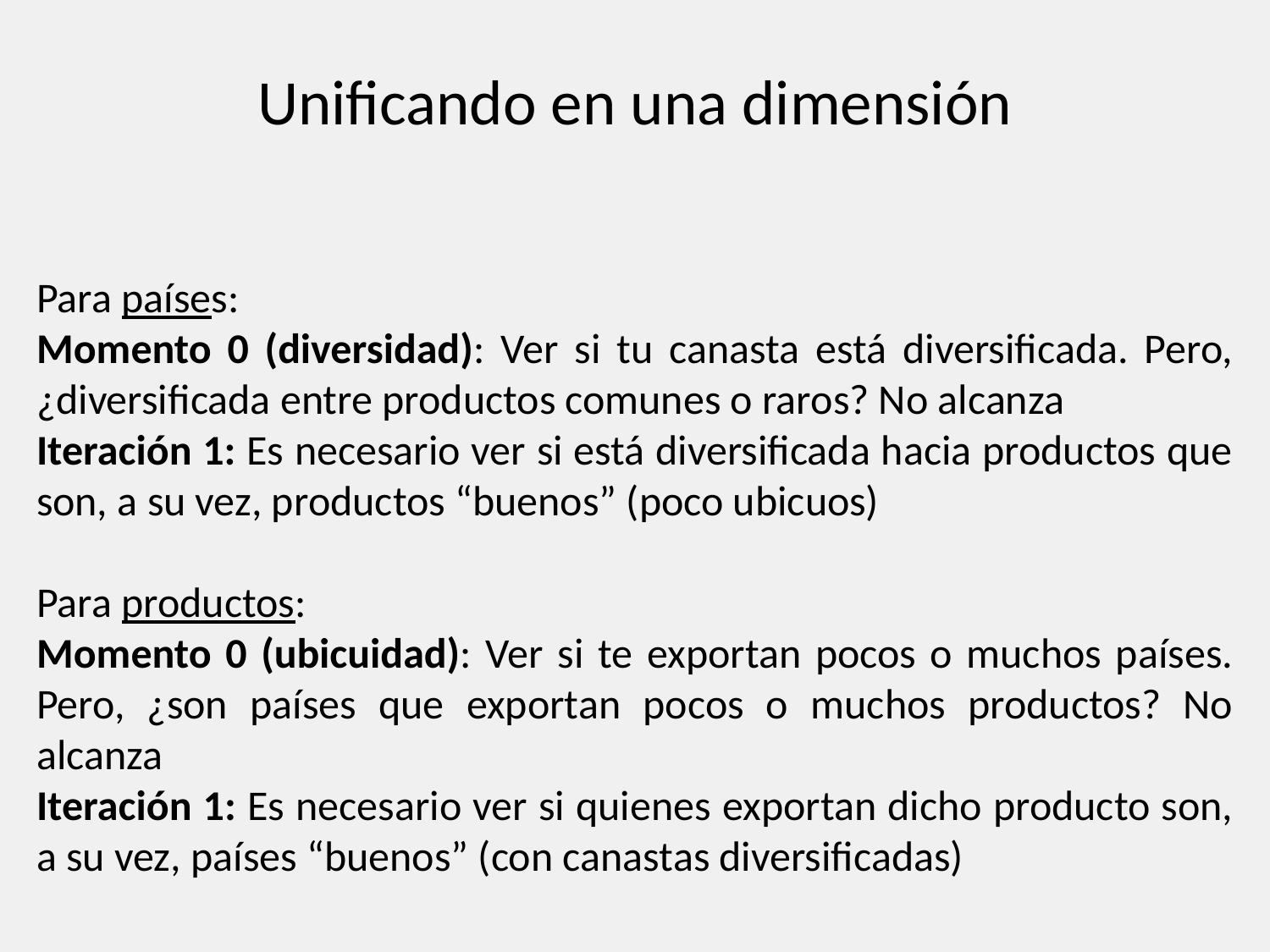

# Unificando en una dimensión
Para países:
Momento 0 (diversidad): Ver si tu canasta está diversificada. Pero, ¿diversificada entre productos comunes o raros? No alcanza
Iteración 1: Es necesario ver si está diversificada hacia productos que son, a su vez, productos “buenos” (poco ubicuos)

Para productos:
Momento 0 (ubicuidad): Ver si te exportan pocos o muchos países. Pero, ¿son países que exportan pocos o muchos productos? No alcanza
Iteración 1: Es necesario ver si quienes exportan dicho producto son, a su vez, países “buenos” (con canastas diversificadas)